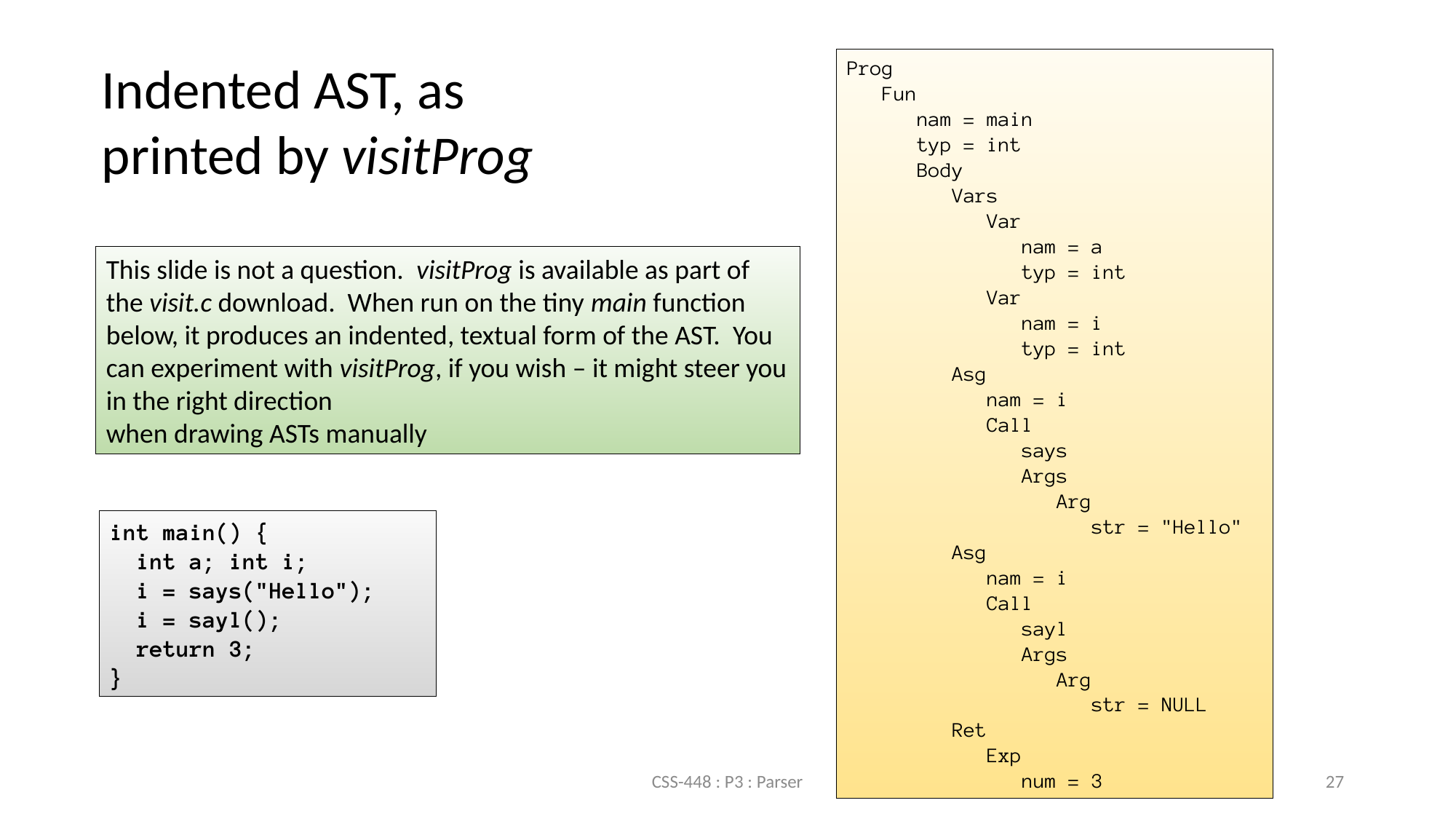

Indented AST, as printed by visitProg
Prog
   Fun
      nam = main
      typ = int
      Body
         Vars
            Var
               nam = a
               typ = int
            Var
               nam = i
               typ = int
         Asg
            nam = i
            Call
               says
               Args
                  Arg
                     str = "Hello"
         Asg
            nam = i
            Call
               sayl
               Args
                  Arg
                     str = NULL
         Ret
            Exp
               num = 3
This slide is not a question.  visitProg is available as part of the visit.c download.  When run on the tiny main function below, it produces an indented, textual form of the AST.  You can experiment with visitProg, if you wish – it might steer you in the right direction
when drawing ASTs manually
int main() {
  int a; int i;
  i = says("Hello");
  i = sayl();
  return 3;
}
CSS-448 : P3 : Parser
27